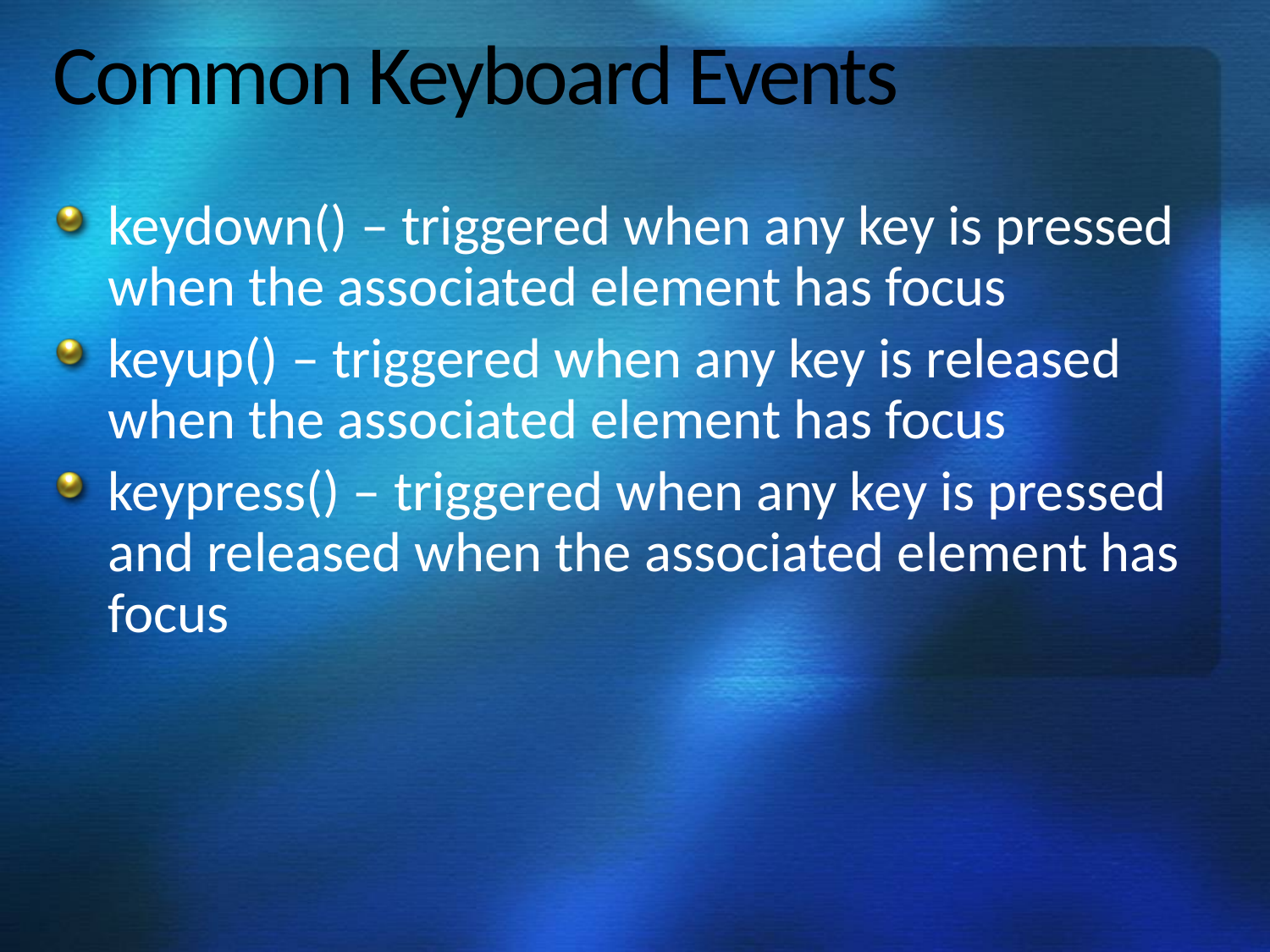

# Common Keyboard Events
keydown() – triggered when any key is pressed when the associated element has focus
keyup() – triggered when any key is released when the associated element has focus
keypress() – triggered when any key is pressed and released when the associated element has focus